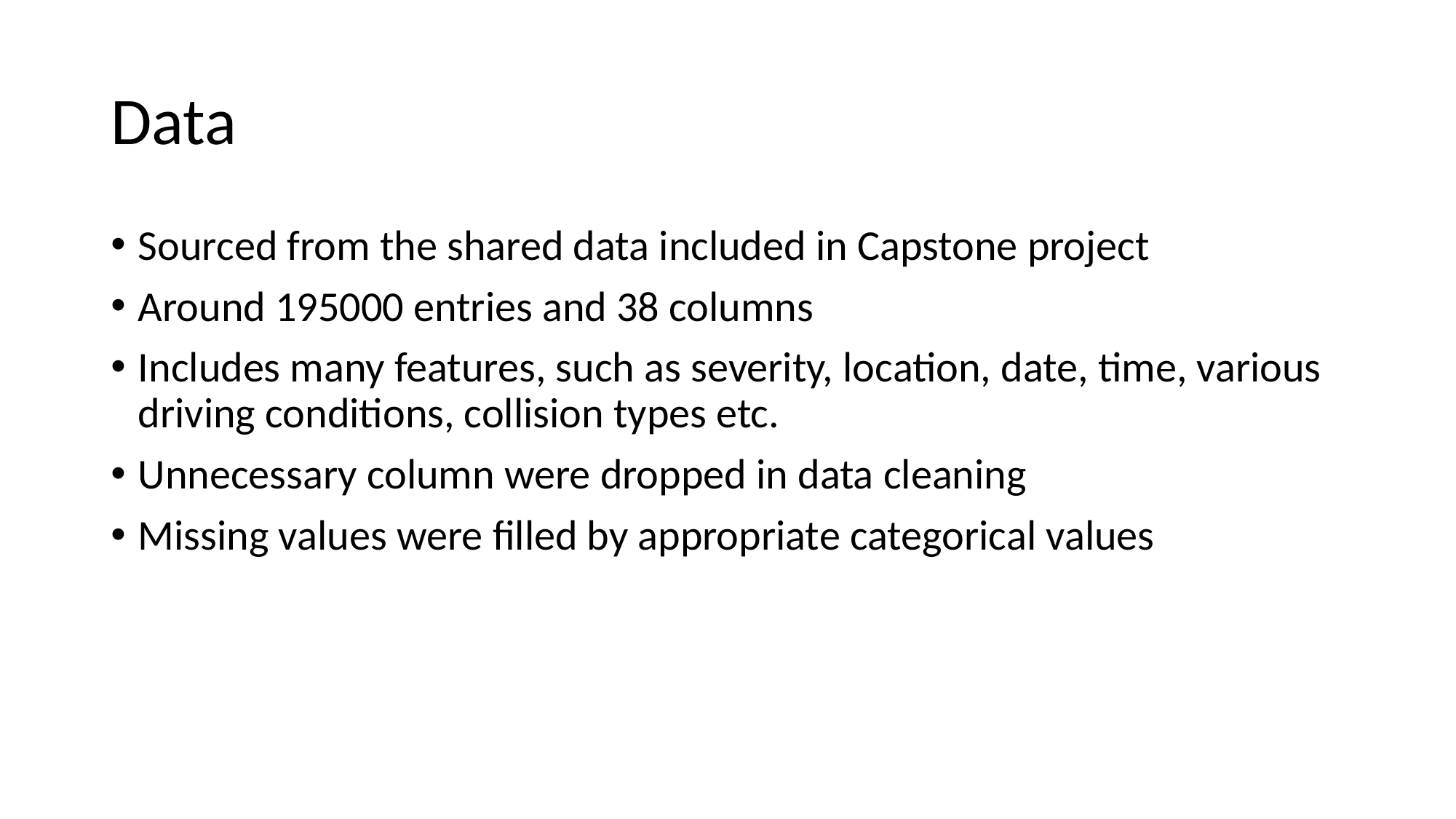

# Data
Sourced from the shared data included in Capstone project
Around 195000 entries and 38 columns
Includes many features, such as severity, location, date, time, various driving conditions, collision types etc.
Unnecessary column were dropped in data cleaning
Missing values were filled by appropriate categorical values